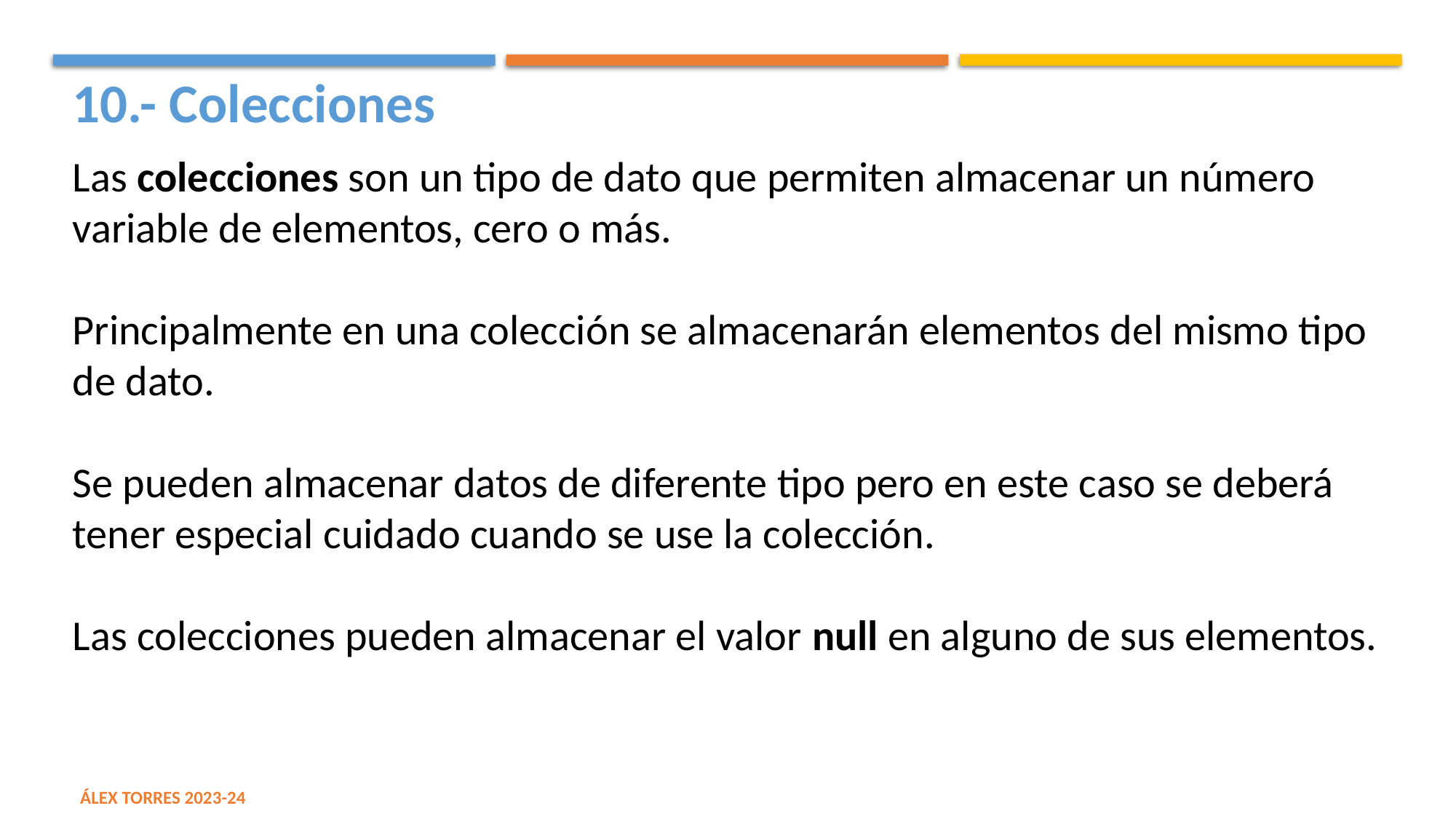

10.- Colecciones
Las colecciones son un tipo de dato que permiten almacenar un número variable de elementos, cero o más.

Principalmente en una colección se almacenarán elementos del mismo tipo de dato.

Se pueden almacenar datos de diferente tipo pero en este caso se deberá tener especial cuidado cuando se use la colección.

Las colecciones pueden almacenar el valor null en alguno de sus elementos.